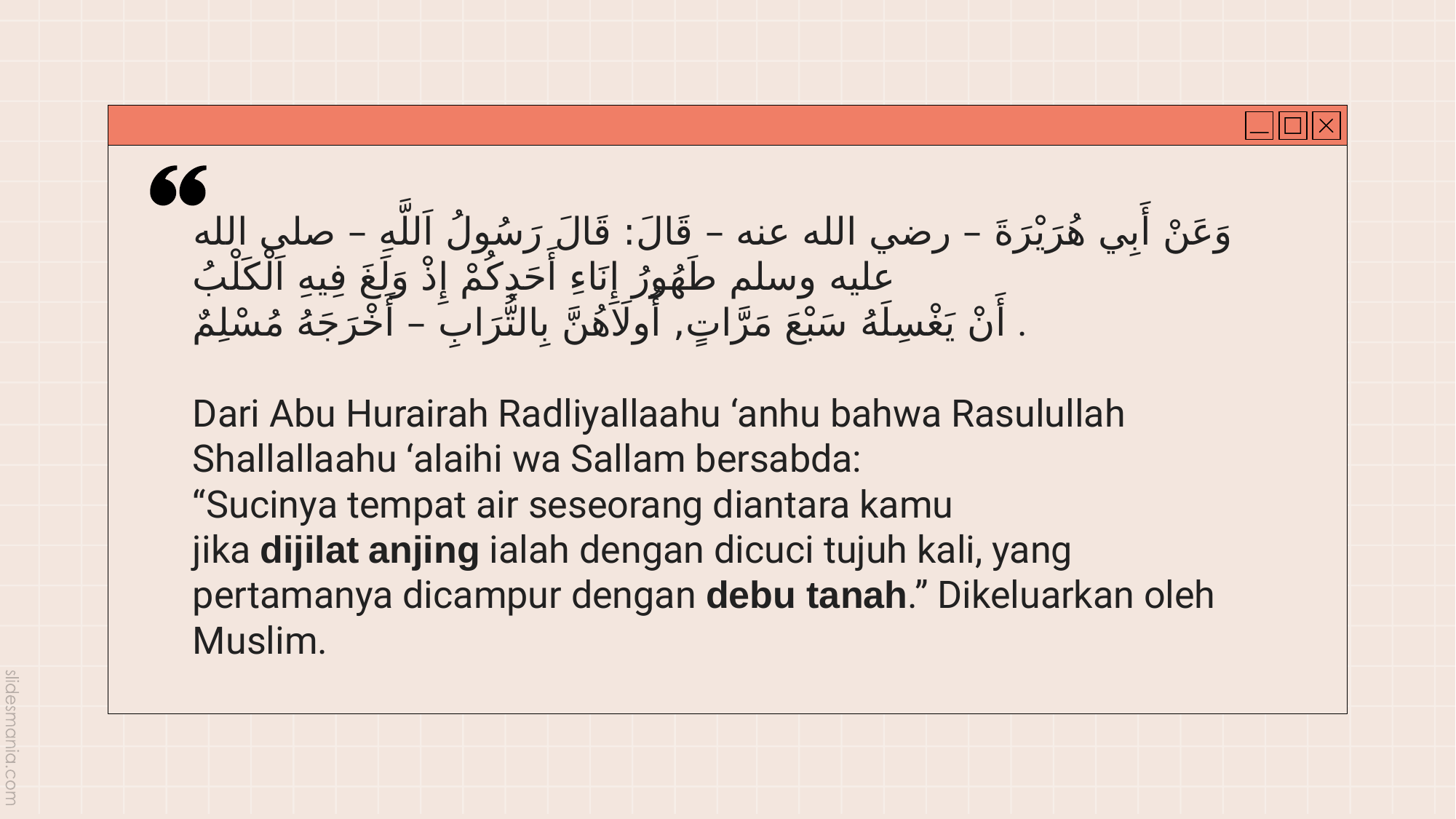

# وَعَنْ أَبِي هُرَيْرَةَ – رضي الله عنه – قَالَ: قَالَ رَسُولُ اَللَّهِ – صلى الله عليه وسلم طَهُورُ إِنَاءِ أَحَدِكُمْ إِذْ وَلَغَ فِيهِ اَلْكَلْبُ أَنْ يَغْسِلَهُ سَبْعَ مَرَّاتٍ, أُولَاهُنَّ بِالتُّرَابِ – أَخْرَجَهُ مُسْلِمٌ . Dari Abu Hurairah Radliyallaahu ‘anhu bahwa Rasulullah Shallallaahu ‘alaihi wa Sallam bersabda: “Sucinya tempat air seseorang diantara kamu jika dijilat anjing ialah dengan dicuci tujuh kali, yang pertamanya dicampur dengan debu tanah.” Dikeluarkan oleh Muslim.